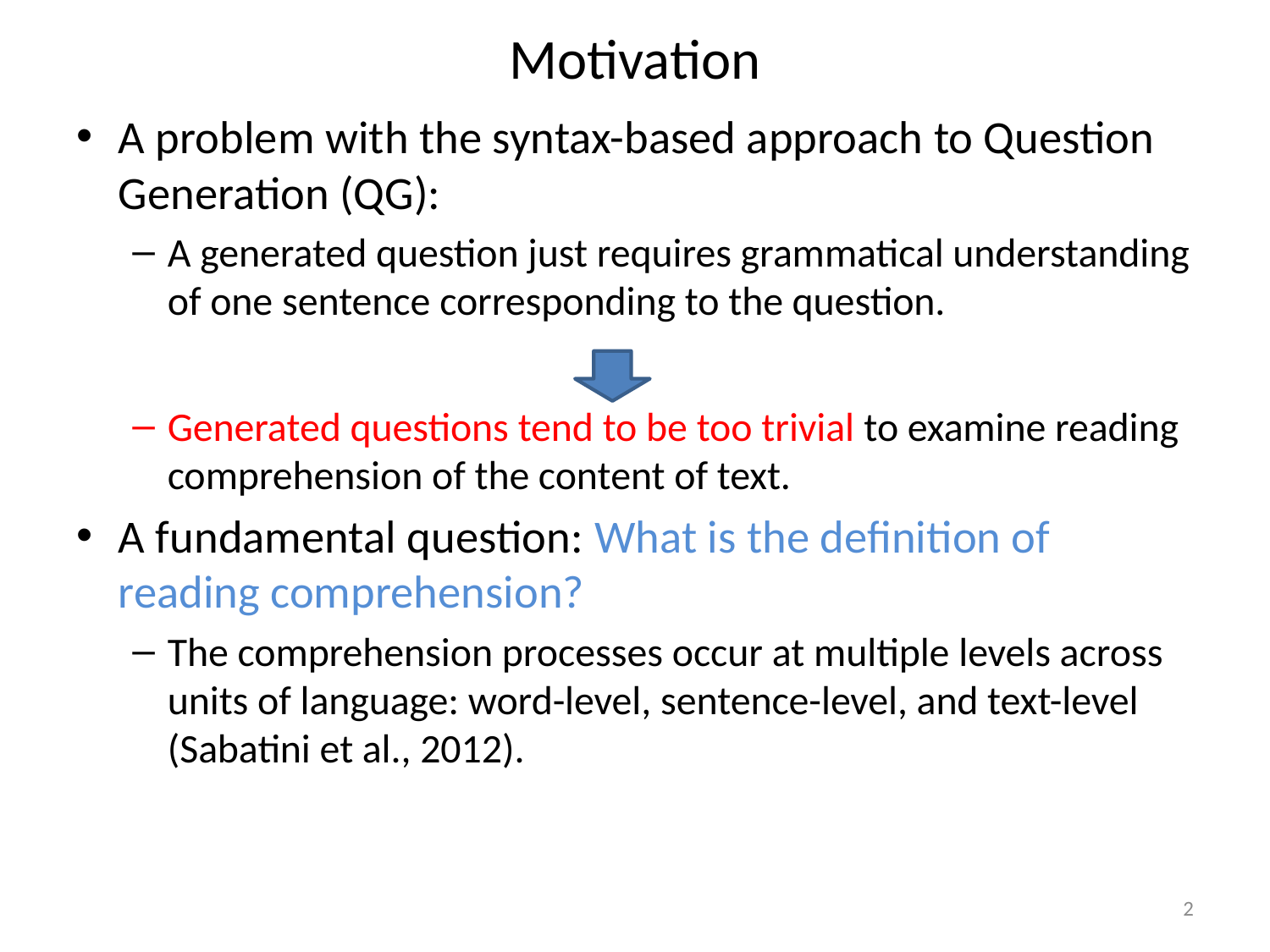

# Motivation
A problem with the syntax-based approach to Question Generation (QG):
A generated question just requires grammatical understanding of one sentence corresponding to the question.

Generated questions tend to be too trivial to examine reading comprehension of the content of text.
A fundamental question: What is the definition of reading comprehension?
The comprehension processes occur at multiple levels across units of language: word-level, sentence-level, and text-level (Sabatini et al., 2012).

2